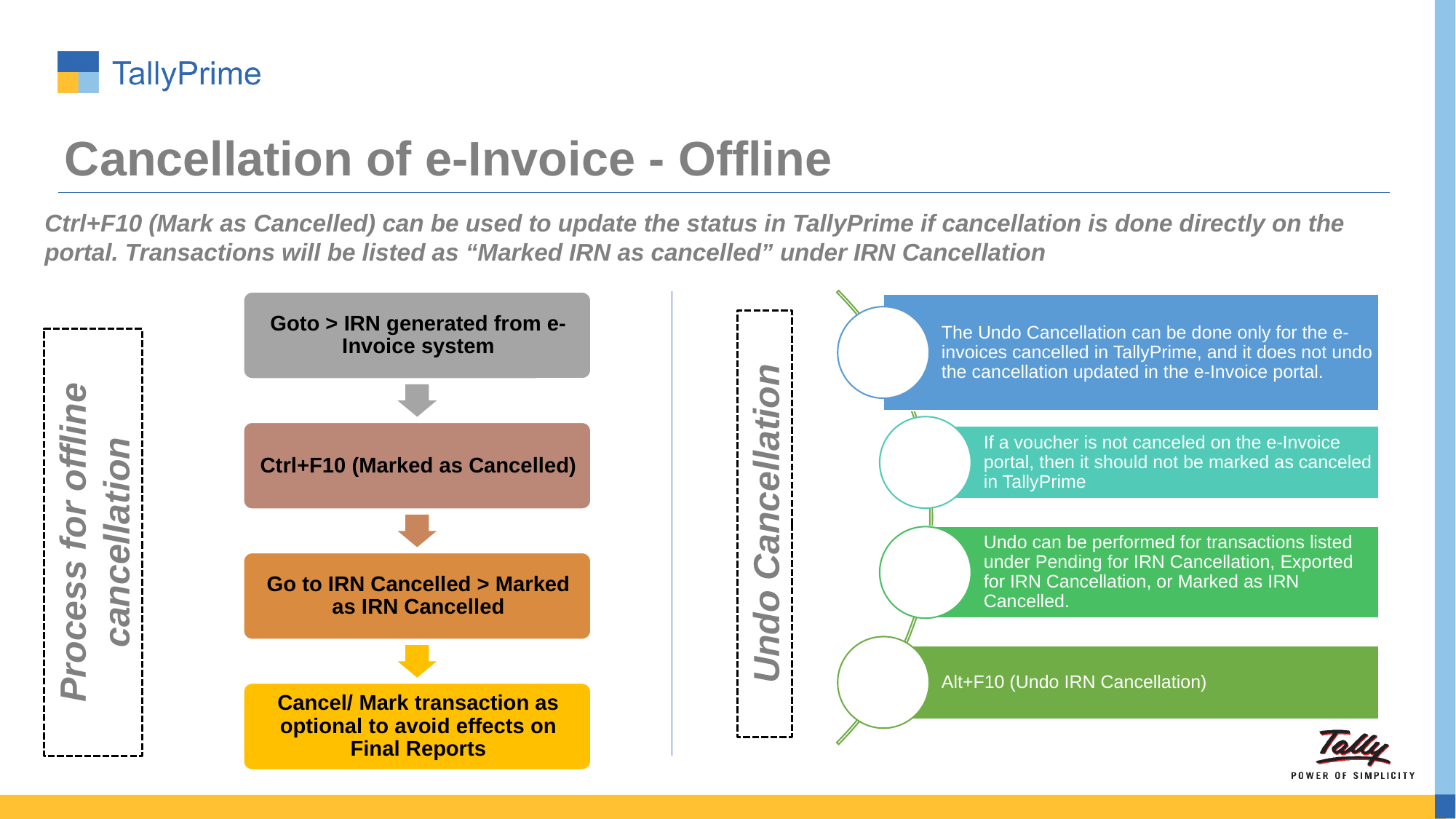

# Cancellation of e-Invoice - Offline
Ctrl+F10 (Mark as Cancelled) can be used to update the status in TallyPrime if cancellation is done directly on the portal. Transactions will be listed as “Marked IRN as cancelled” under IRN Cancellation
The Undo Cancellation can be done only for the e-invoices cancelled in TallyPrime, and it does not undo the cancellation updated in the e-Invoice portal.
If a voucher is not canceled on the e-Invoice portal, then it should not be marked as canceled in TallyPrime
Undo can be performed for transactions listed under Pending for IRN Cancellation, Exported for IRN Cancellation, or Marked as IRN Cancelled.
Alt+F10 (Undo IRN Cancellation)
Goto > IRN generated from e-Invoice system

Ctrl+F10 (Marked as Cancelled)

Go to IRN Cancelled > Marked as IRN Cancelled

Cancel/ Mark transaction as optional to avoid effects on Final Reports
Process for offline cancellation
Undo Cancellation